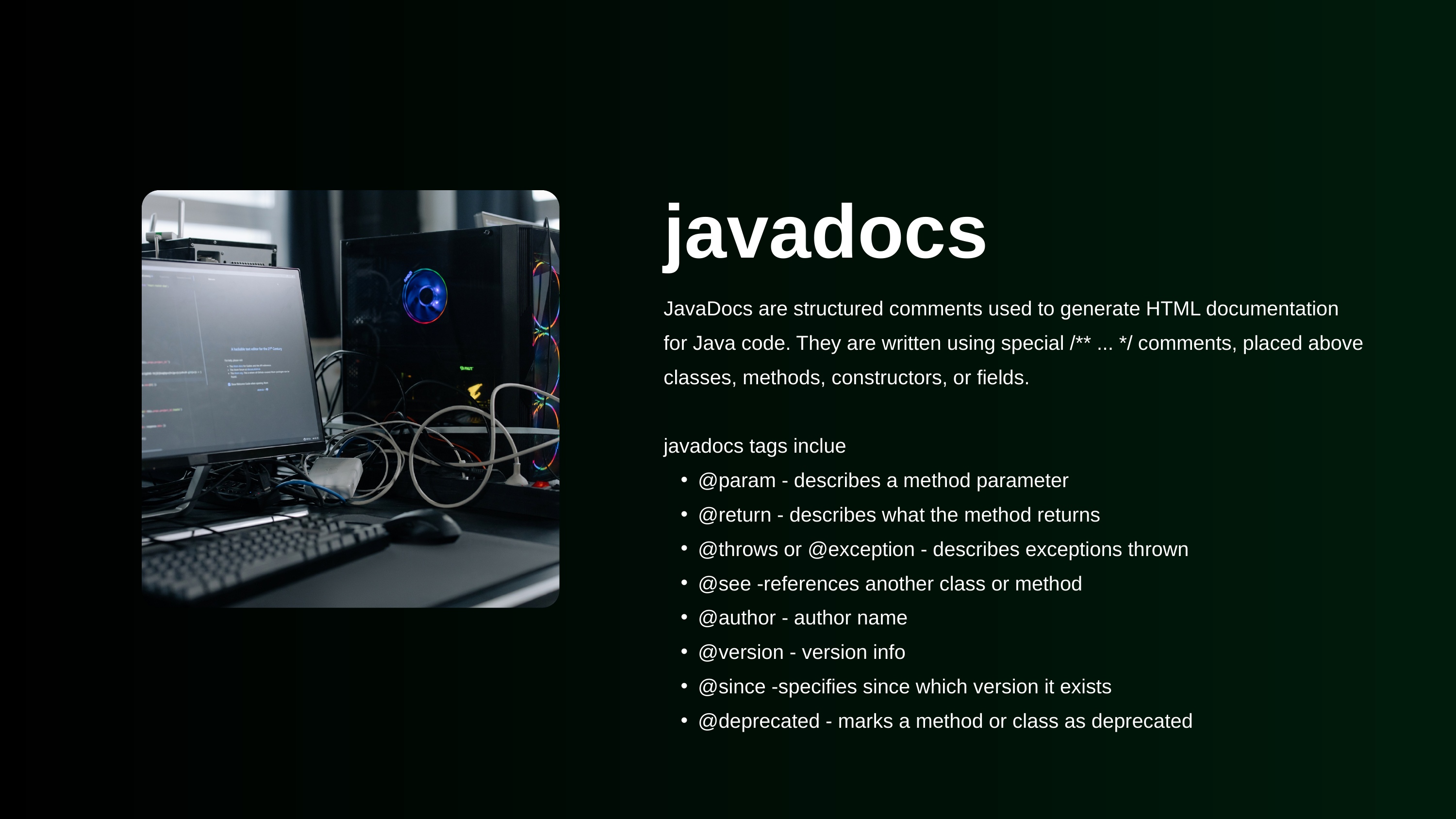

javadocs
JavaDocs are structured comments used to generate HTML documentation for Java code. They are written using special /** ... */ comments, placed above classes, methods, constructors, or fields.

javadocs tags inclue
@param - describes a method parameter
@return - describes what the method returns
@throws or @exception - describes exceptions thrown
@see -references another class or method
@author - author name
@version - version info
@since -specifies since which version it exists
@deprecated - marks a method or class as deprecated